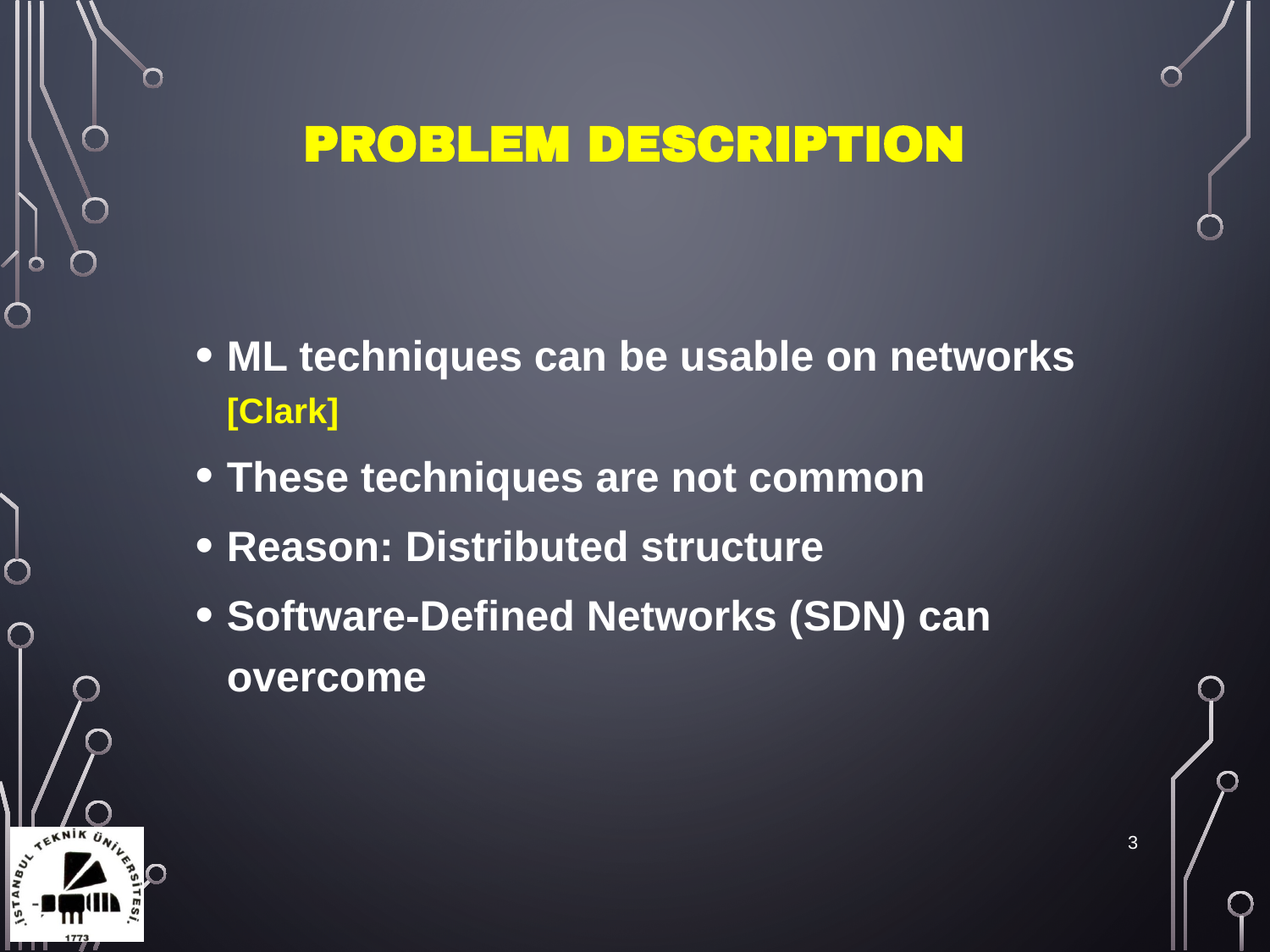

# Problem DescrIptIon
ML techniques can be usable on networks [Clark]
These techniques are not common
Reason: Distributed structure
Software-Defined Networks (SDN) can overcome

3